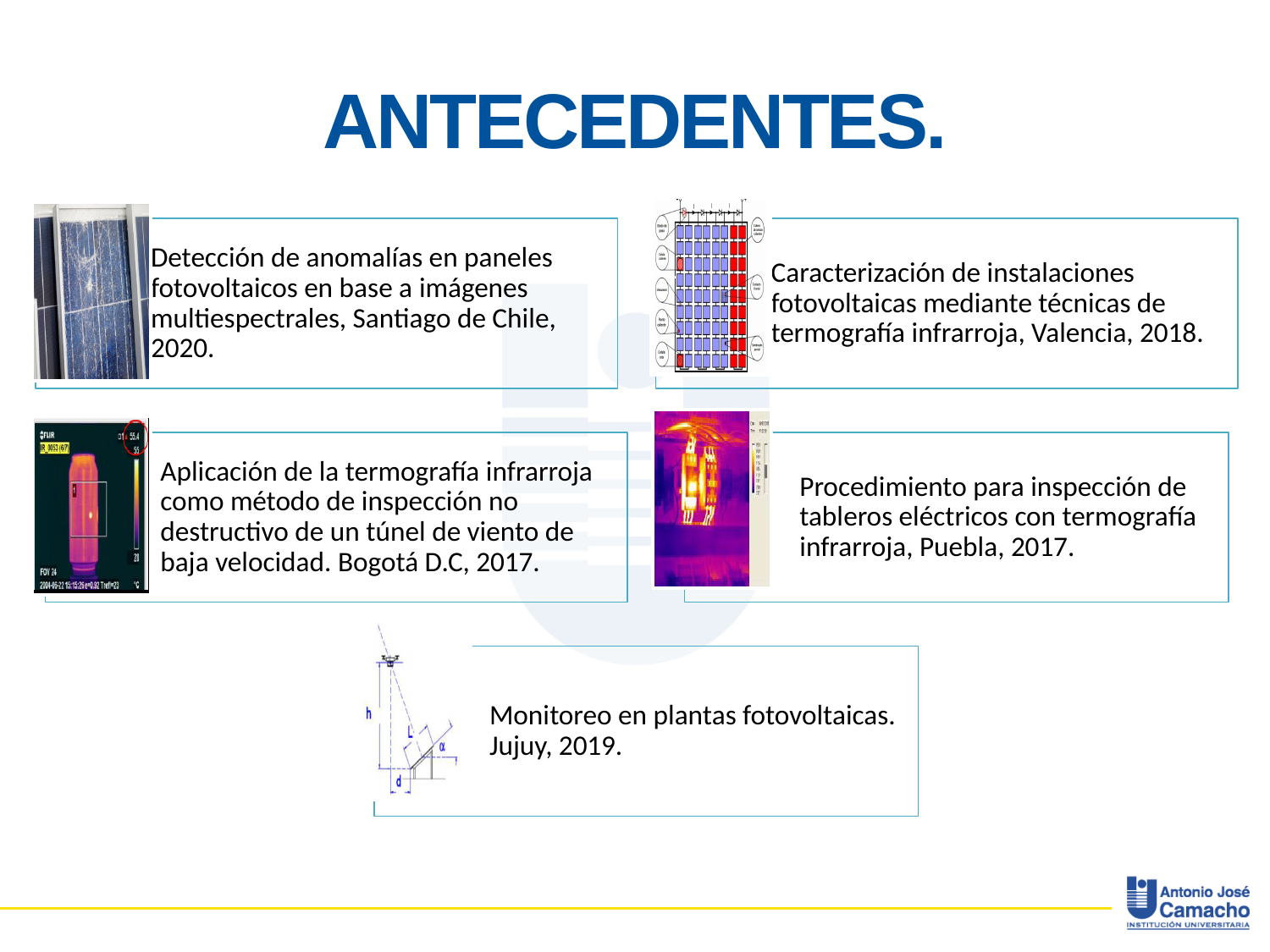

# ANTECEDENTES.
Detección de anomalías en paneles fotovoltaicos en base a imágenes multiespectrales, Santiago de Chile, 2020.
Caracterización de instalaciones fotovoltaicas mediante técnicas de termografía infrarroja, Valencia, 2018.
Aplicación de la termografía infrarroja como método de inspección no destructivo de un túnel de viento de baja velocidad. Bogotá D.C, 2017.
Procedimiento para inspección de tableros eléctricos con termografía infrarroja, Puebla, 2017.
Monitoreo en plantas fotovoltaicas. Jujuy, 2019.